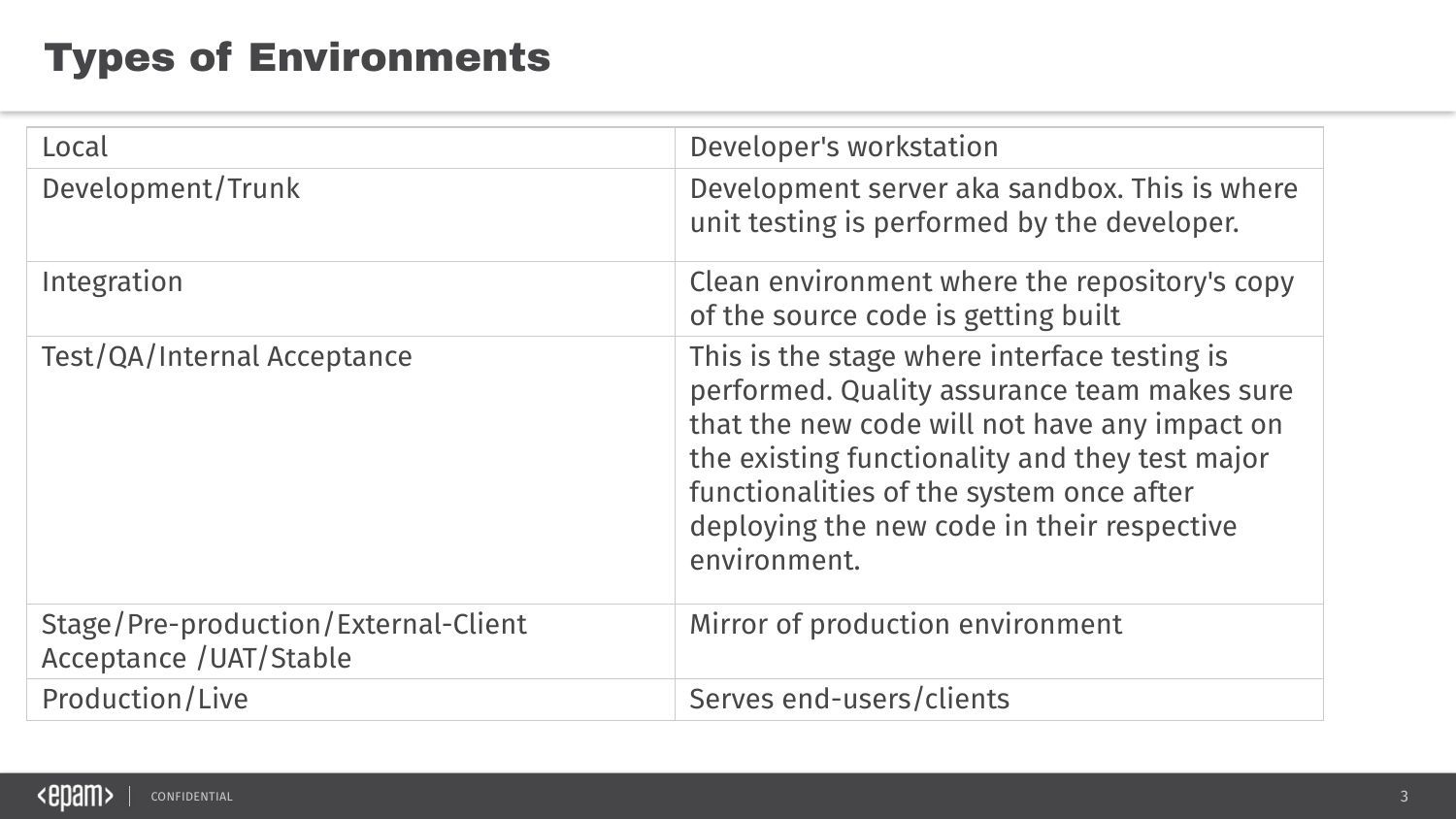

Types of Environments

| Local | Developer's workstation |
| --- | --- |
| Development/Trunk | Development server aka sandbox. This is where unit testing is performed by the developer. |
| Integration | Clean environment where the repository's copy of the source code is getting built |
| Test/QA/Internal Acceptance | This is the stage where interface testing is performed. Quality assurance team makes sure that the new code will not have any impact on the existing functionality and they test major functionalities of the system once after deploying the new code in their respective environment. |
| Stage/Pre-production/External-Client Acceptance /UAT/Stable | Mirror of production environment |
| Production/Live | Serves end-users/clients |